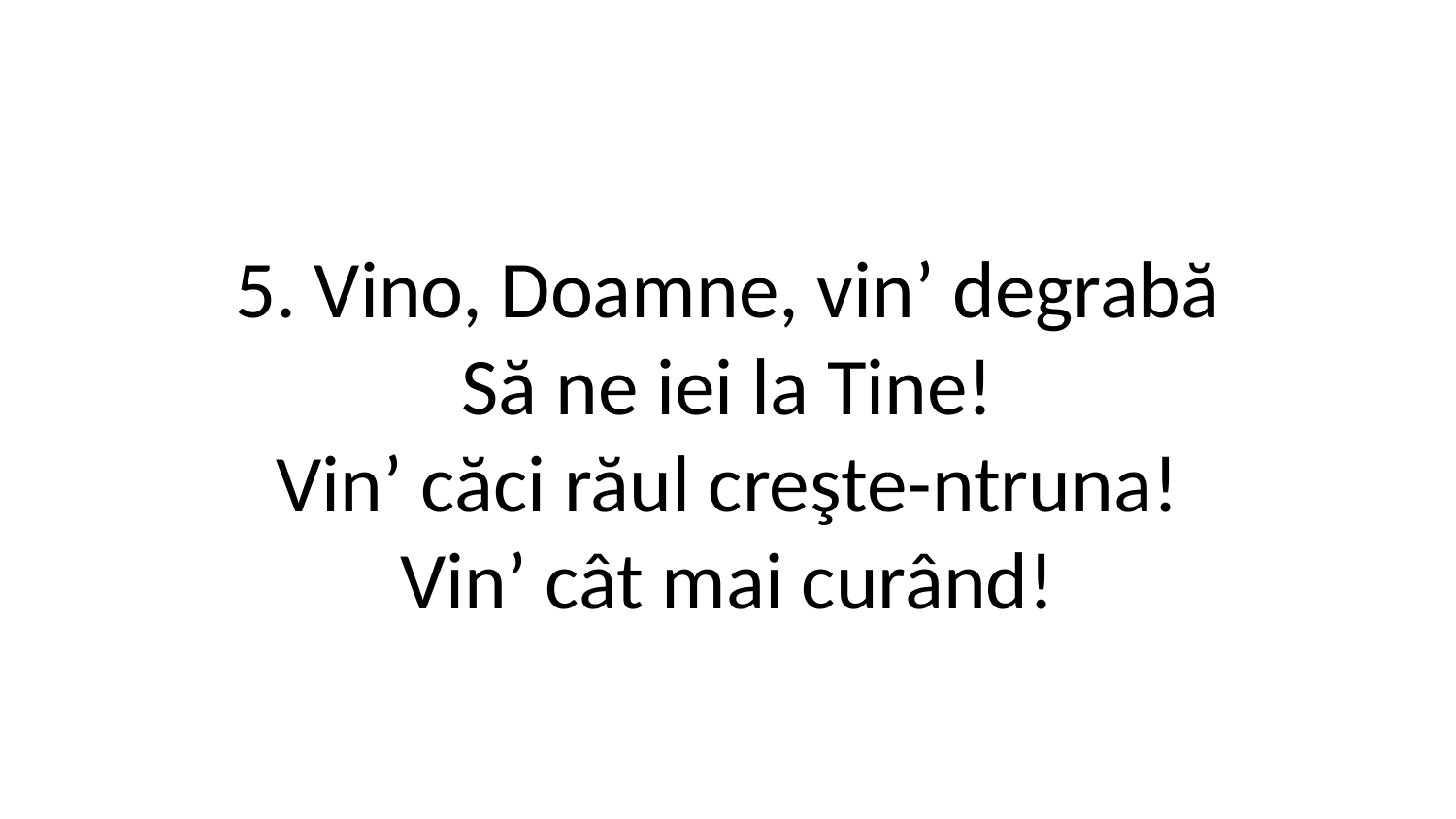

5. Vino, Doamne, vin’ degrabă
Să ne iei la Tine!
Vin’ căci răul creşte-ntruna!
Vin’ cât mai curând!